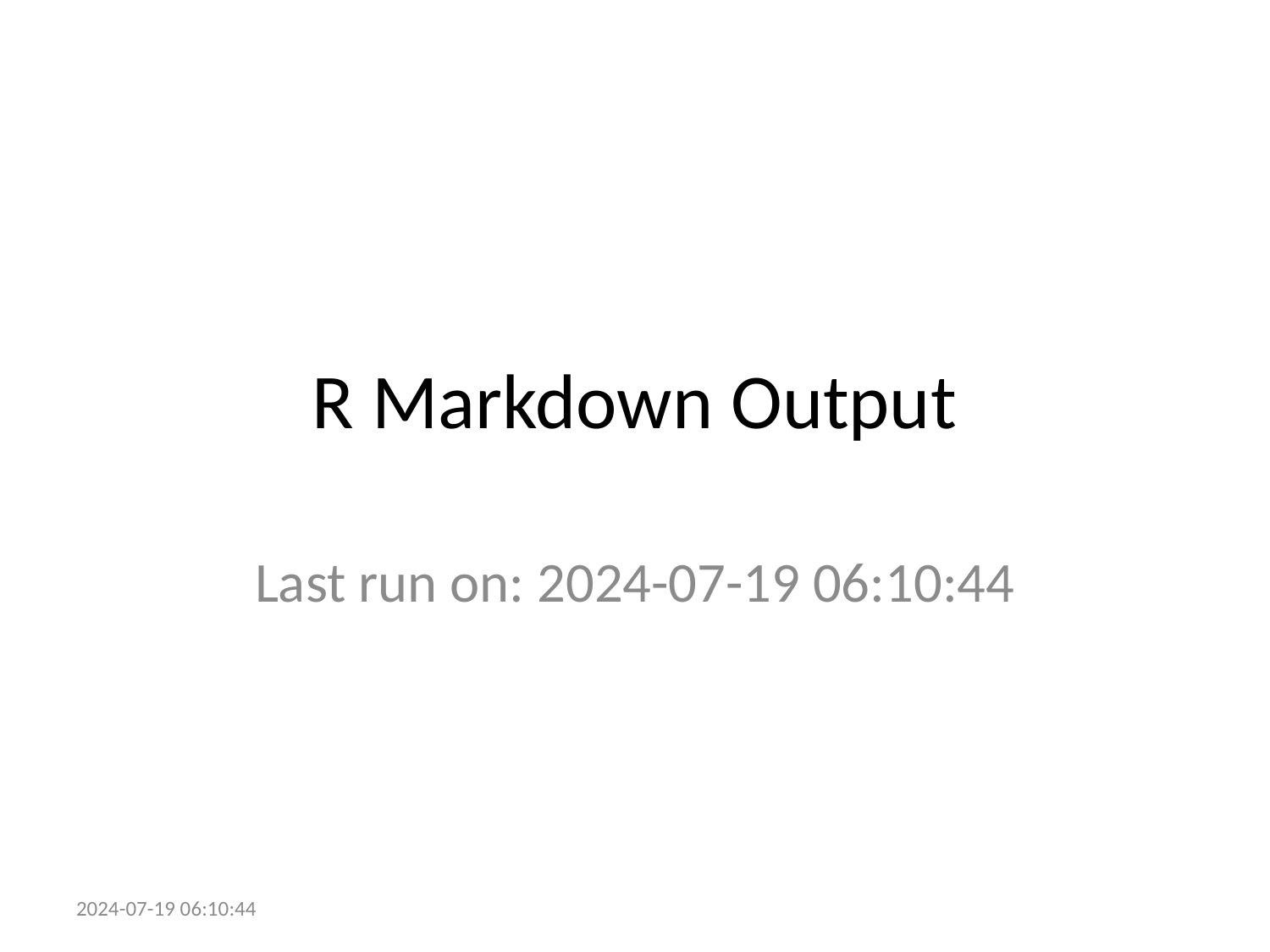

# R Markdown Output
Last run on: 2024-07-19 06:10:44
2024-07-19 06:10:44